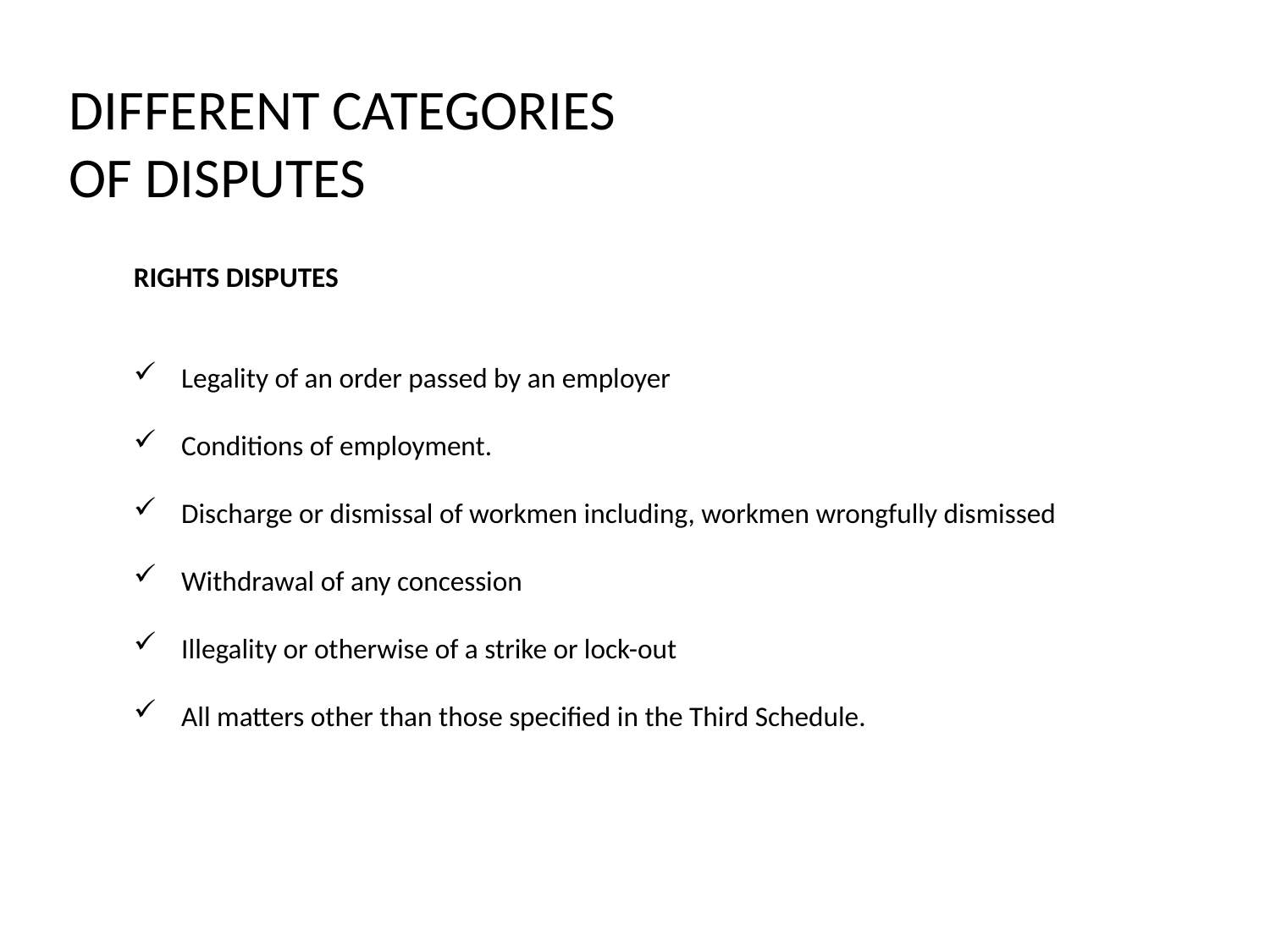

DIFFERENT CATEGORIES OF DISPUTES
RIGHTS DISPUTES

Legality of an order passed by an employer

Conditions of employment.

Discharge or dismissal of workmen including, workmen wrongfully dismissed

Withdrawal of any concession

Illegality or otherwise of a strike or lock-out

All matters other than those specified in the Third Schedule.